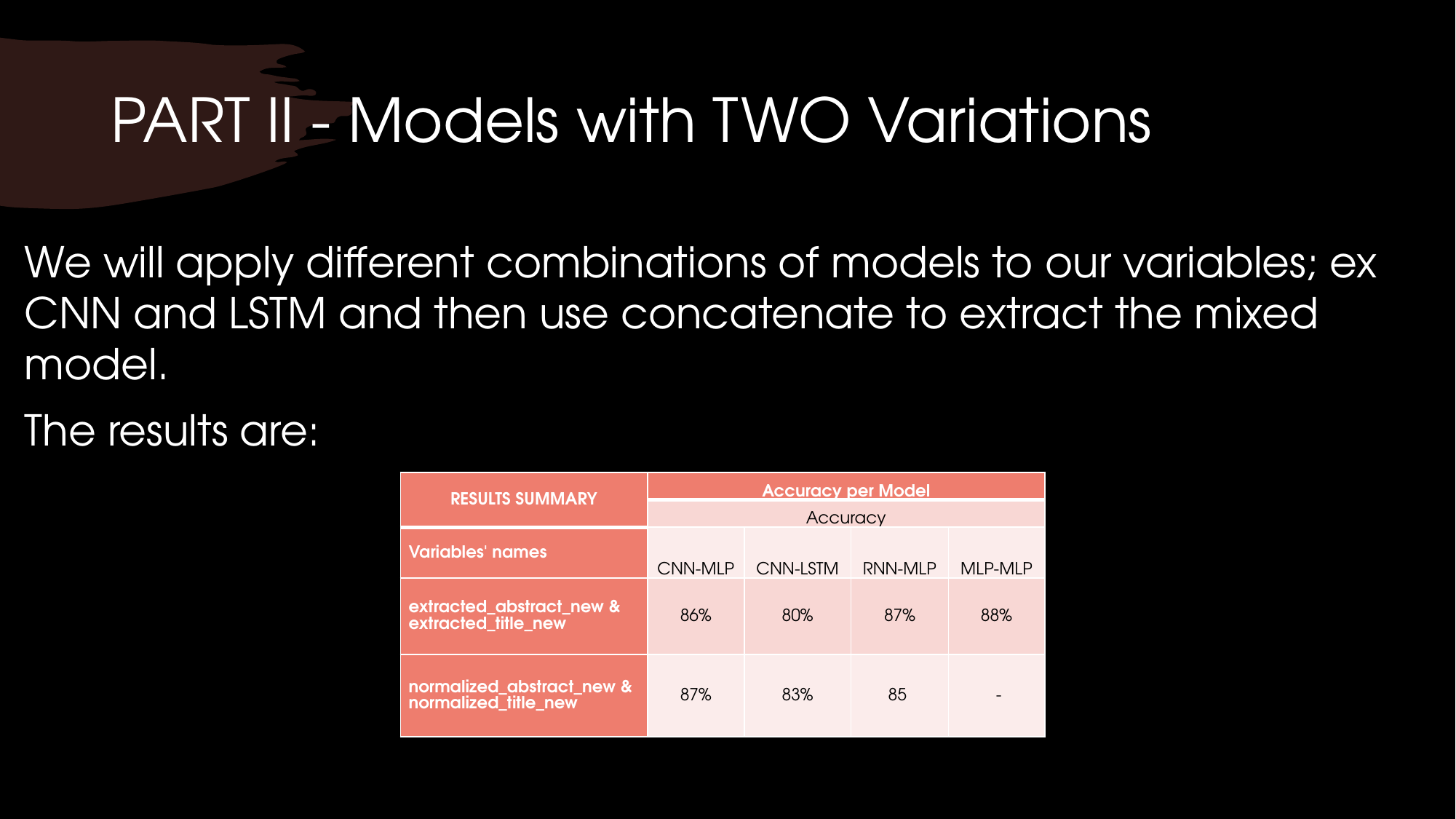

# PART II - Models with TWO Variations
We will apply different combinations of models to our variables; ex CNN and LSTM and then use concatenate to extract the mixed model.
The results are:

| RESULTS SUMMARY | Accuracy per Model |  |  |  |
| --- | --- | --- | --- | --- |
|  | Accuracy |  |  |  |
| Variables' names | CNN-MLP | CNN-LSTM | RNN-MLP | MLP-MLP |
| extracted\_abstract\_new & extracted\_title\_new | 86% | 80% | 87% | 88% |
| normalized\_abstract\_new & normalized\_title\_new | 87% | 83% | 85 | - |